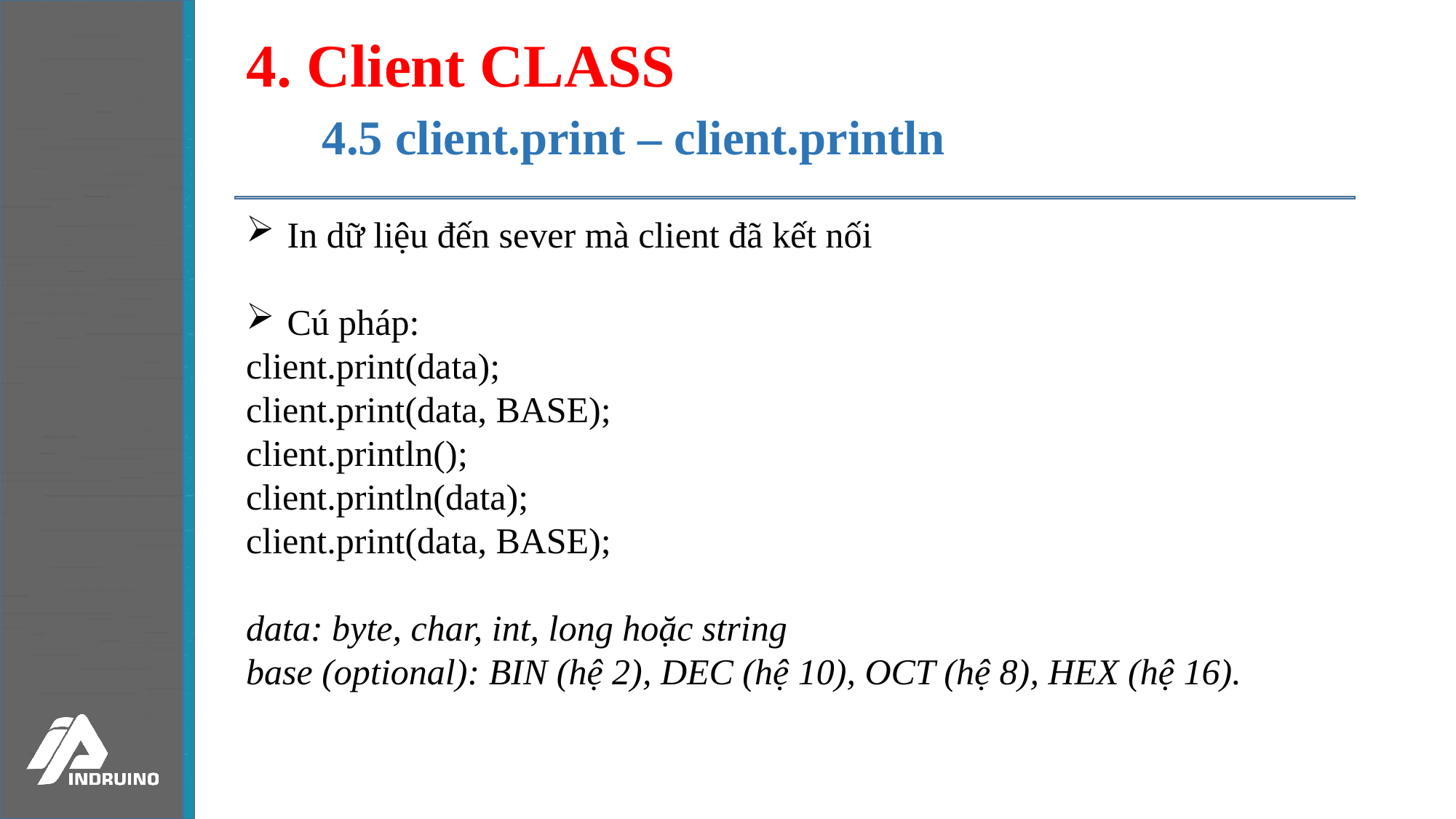

# 4. Client CLASS
4.5 client.print – client.println
In dữ liệu đến sever mà client đã kết nối

Cú pháp:
client.print(data);
client.print(data, BASE);
client.println();
client.println(data);
client.print(data, BASE);

data: byte, char, int, long hoặc string
base (optional): BIN (hệ 2), DEC (hệ 10), OCT (hệ 8), HEX (hệ 16).